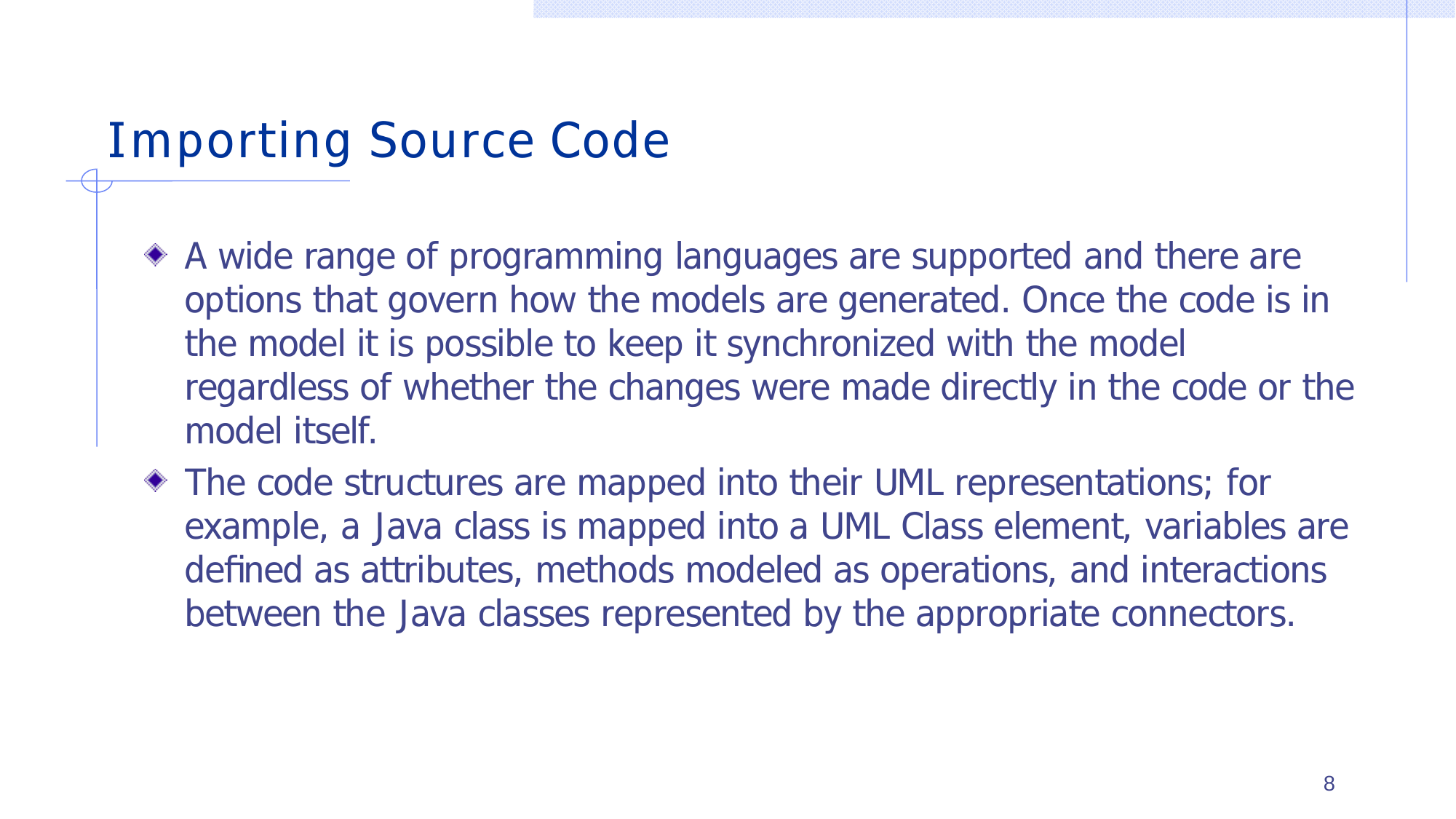

# Importing Source Code
A wide range of programming languages are supported and there are options that govern how the models are generated. Once the code is in the model it is possible to keep it synchronized with the model regardless of whether the changes were made directly in the code or the model itself.
The code structures are mapped into their UML representations; for example, a Java class is mapped into a UML Class element, variables are defined as attributes, methods modeled as operations, and interactions between the Java classes represented by the appropriate connectors.
8